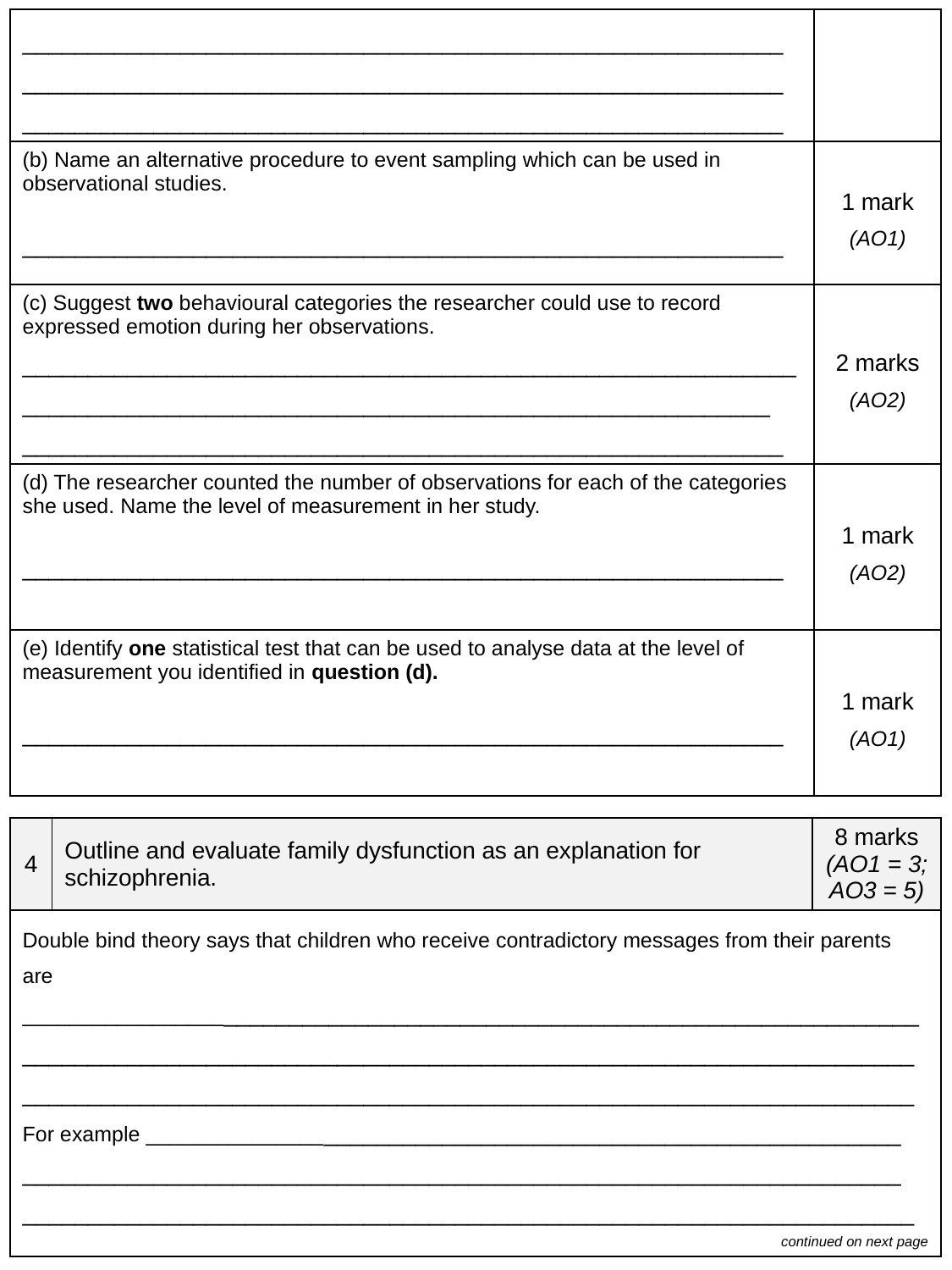

| \_\_\_\_\_\_\_\_\_\_\_\_\_\_\_\_\_\_\_\_\_\_\_\_\_\_\_\_\_\_\_\_\_\_\_\_\_\_\_\_\_\_\_\_\_\_\_\_\_\_\_\_\_\_\_\_\_\_ \_\_\_\_\_\_\_\_\_\_\_\_\_\_\_\_\_\_\_\_\_\_\_\_\_\_\_\_\_\_\_\_\_\_\_\_\_\_\_\_\_\_\_\_\_\_\_\_\_\_\_\_\_\_\_\_\_\_ \_\_\_\_\_\_\_\_\_\_\_\_\_\_\_\_\_\_\_\_\_\_\_\_\_\_\_\_\_\_\_\_\_\_\_\_\_\_\_\_\_\_\_\_\_\_\_\_\_\_\_\_\_\_\_\_\_\_ |  |
| --- | --- |
| (b) Name an alternative procedure to event sampling which can be used in observational studies. \_\_\_\_\_\_\_\_\_\_\_\_\_\_\_\_\_\_\_\_\_\_\_\_\_\_\_\_\_\_\_\_\_\_\_\_\_\_\_\_\_\_\_\_\_\_\_\_\_\_\_\_\_\_\_\_\_\_ | 1 mark (AO1) |
| (c) Suggest two behavioural categories the researcher could use to record expressed emotion during her observations. \_\_\_\_\_\_\_\_\_\_\_\_\_\_\_\_\_\_\_\_\_\_\_\_\_\_\_\_\_\_\_\_\_\_\_\_\_\_\_\_\_\_\_\_\_\_\_\_\_\_\_\_\_\_\_\_\_\_\_\_\_\_\_\_\_\_\_\_\_\_\_\_\_\_\_\_\_\_\_\_\_\_\_\_\_\_\_\_\_\_\_\_\_\_\_\_\_\_\_\_\_\_\_\_\_\_\_\_\_\_\_\_\_\_\_\_ \_\_\_\_\_\_\_\_\_\_\_\_\_\_\_\_\_\_\_\_\_\_\_\_\_\_\_\_\_\_\_\_\_\_\_\_\_\_\_\_\_\_\_\_\_\_\_\_\_\_\_\_\_\_\_\_\_\_ | 2 marks (AO2) |
| (d) The researcher counted the number of observations for each of the categories she used. Name the level of measurement in her study. \_\_\_\_\_\_\_\_\_\_\_\_\_\_\_\_\_\_\_\_\_\_\_\_\_\_\_\_\_\_\_\_\_\_\_\_\_\_\_\_\_\_\_\_\_\_\_\_\_\_\_\_\_\_\_\_\_\_ | 1 mark (AO2) |
| (e) Identify one statistical test that can be used to analyse data at the level of measurement you identified in question (d). \_\_\_\_\_\_\_\_\_\_\_\_\_\_\_\_\_\_\_\_\_\_\_\_\_\_\_\_\_\_\_\_\_\_\_\_\_\_\_\_\_\_\_\_\_\_\_\_\_\_\_\_\_\_\_\_\_\_ | 1 mark (AO1) |
| 4 | Outline and evaluate family dysfunction as an explanation for schizophrenia. | 8 marks (AO1 = 3; AO3 = 5) |
| --- | --- | --- |
| Double bind theory says that children who receive contradictory messages from their parents are \_\_\_\_\_\_\_\_\_\_\_\_\_\_\_\_\_\_\_\_\_\_\_\_\_\_\_\_\_\_\_\_\_\_\_\_\_\_\_\_\_\_\_\_\_\_\_\_\_\_\_\_\_\_\_\_\_\_\_\_\_\_\_\_\_\_\_\_\_\_\_\_\_\_\_\_\_\_\_\_\_\_\_\_\_\_\_\_\_\_\_\_\_\_\_\_\_\_\_\_\_\_\_\_\_\_\_\_\_\_\_\_\_\_\_\_\_\_\_\_\_\_\_\_\_\_\_\_\_\_\_\_\_\_\_\_\_\_ \_\_\_\_\_\_\_\_\_\_\_\_\_\_\_\_\_\_\_\_\_\_\_\_\_\_\_\_\_\_\_\_\_\_\_\_\_\_\_\_\_\_\_\_\_\_\_\_\_\_\_\_\_\_\_\_\_\_\_\_\_\_\_\_\_\_\_\_ For example \_\_\_\_\_\_\_\_\_\_\_\_\_\_\_\_\_\_\_\_\_\_\_\_\_\_\_\_\_\_\_\_\_\_\_\_\_\_\_\_\_\_\_\_\_\_\_\_\_\_\_\_\_\_\_\_\_\_\_ \_\_\_\_\_\_\_\_\_\_\_\_\_\_\_\_\_\_\_\_\_\_\_\_\_\_\_\_\_\_\_\_\_\_\_\_\_\_\_\_\_\_\_\_\_\_\_\_\_\_\_\_\_\_\_\_\_\_\_\_\_\_\_\_\_\_\_ \_\_\_\_\_\_\_\_\_\_\_\_\_\_\_\_\_\_\_\_\_\_\_\_\_\_\_\_\_\_\_\_\_\_\_\_\_\_\_\_\_\_\_\_\_\_\_\_\_\_\_\_\_\_\_\_\_\_\_\_\_\_\_\_\_\_\_\_ continued on next page |  |  |